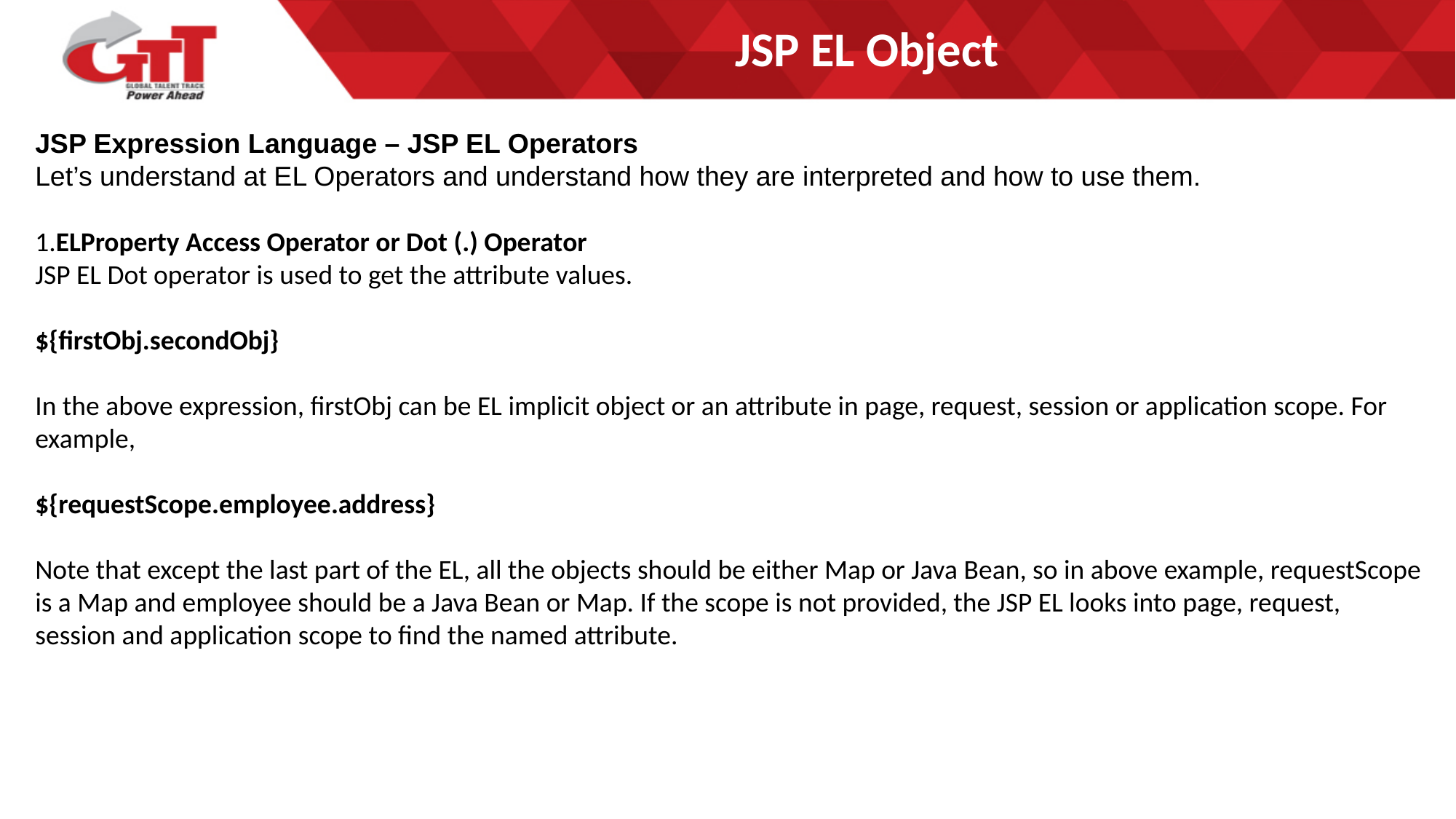

# JSP EL Object
JSP Expression Language – JSP EL Operators
Let’s understand at EL Operators and understand how they are interpreted and how to use them.

1.ELProperty Access Operator or Dot (.) Operator
JSP EL Dot operator is used to get the attribute values.

${firstObj.secondObj}

In the above expression, firstObj can be EL implicit object or an attribute in page, request, session or application scope. For example,

${requestScope.employee.address}

Note that except the last part of the EL, all the objects should be either Map or Java Bean, so in above example, requestScope is a Map and employee should be a Java Bean or Map. If the scope is not provided, the JSP EL looks into page, request, session and application scope to find the named attribute.